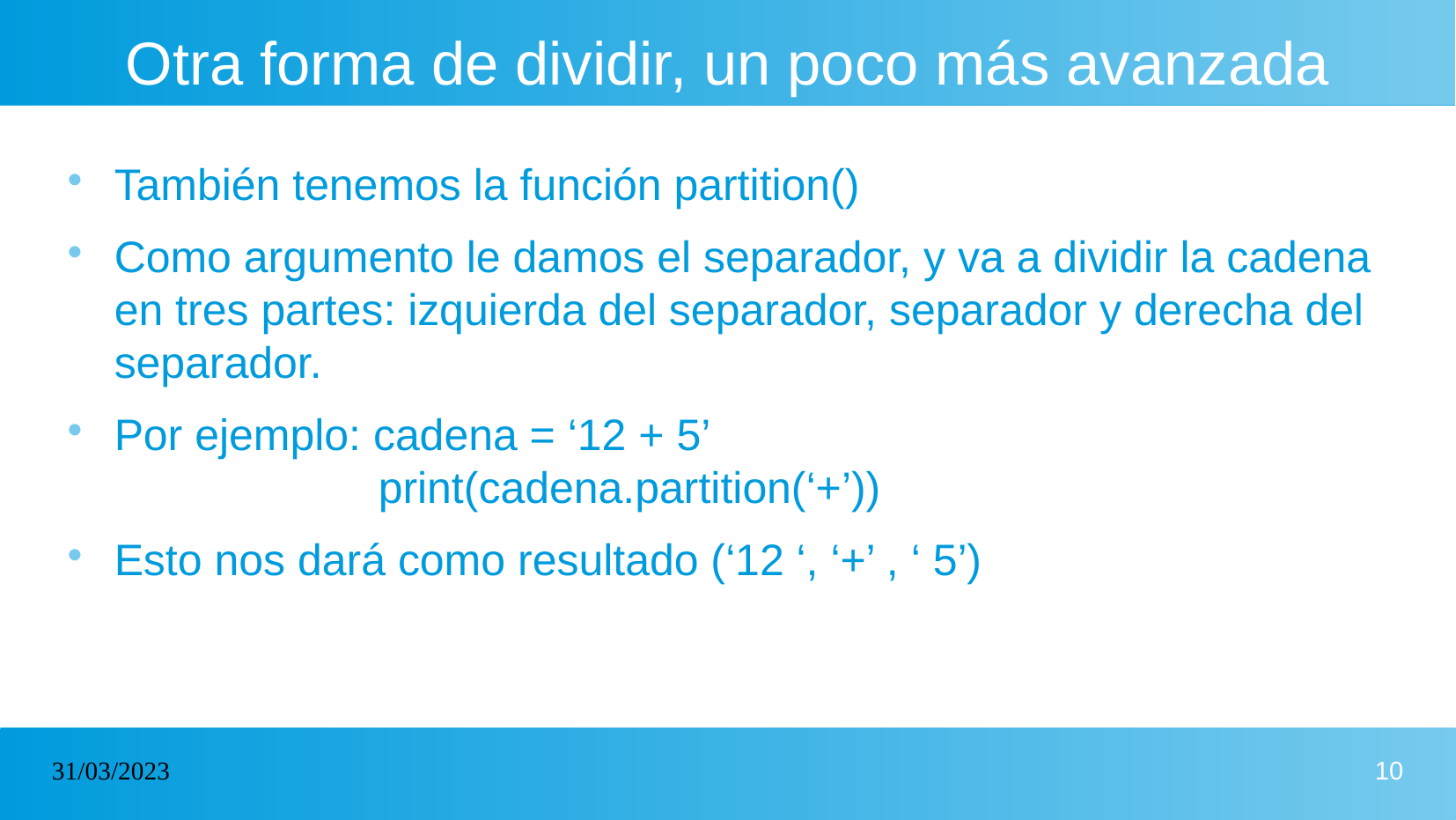

# Otra forma de dividir, un poco más avanzada
También tenemos la función partition()
Como argumento le damos el separador, y va a dividir la cadena en tres partes: izquierda del separador, separador y derecha del separador.
Por ejemplo: cadena = ‘12 + 5’
		print(cadena.partition(‘+’))
Esto nos dará como resultado (‘12 ‘, ‘+’ , ‘ 5’)
31/03/2023
10